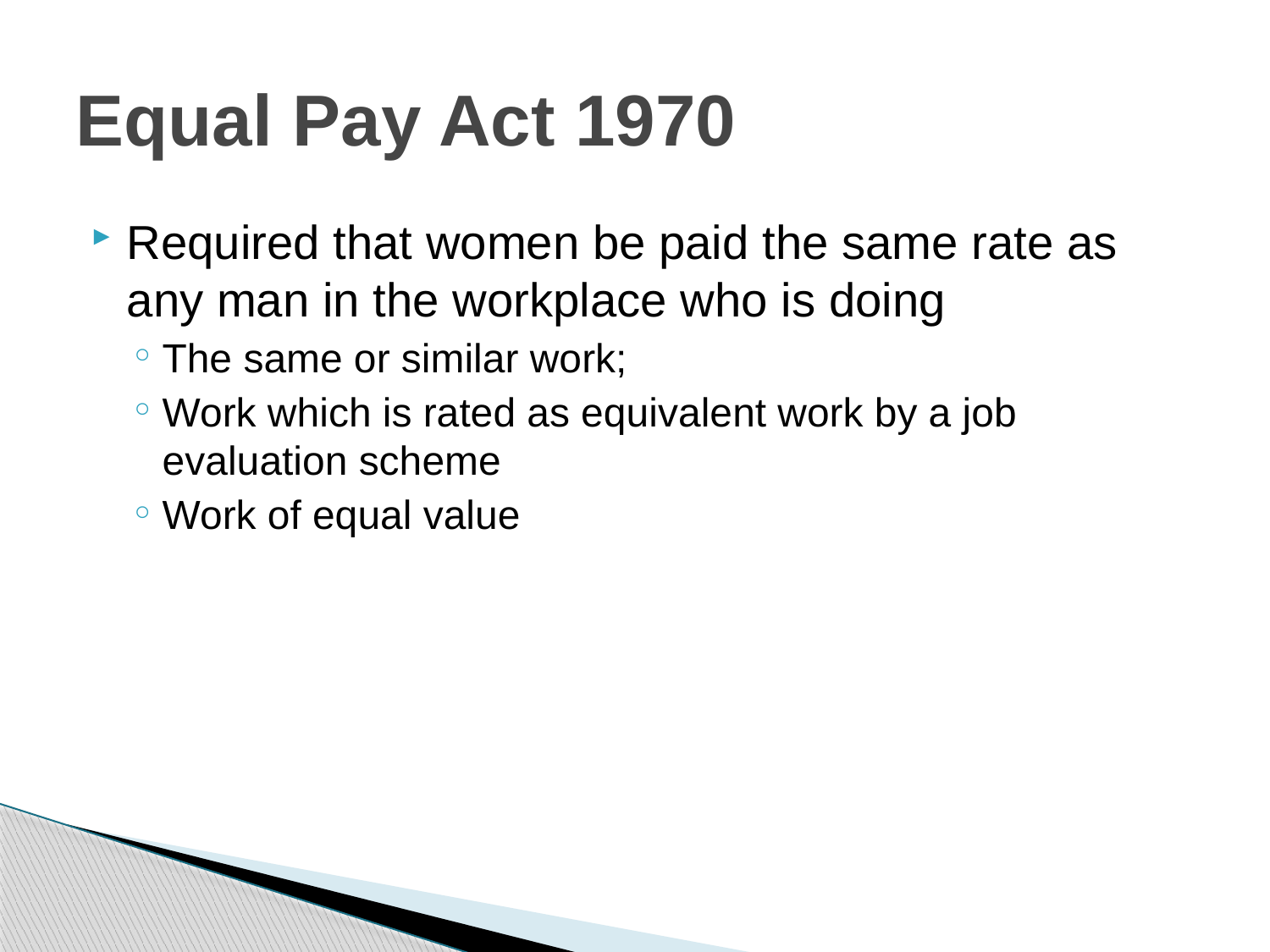

# Equal Pay Act 1970
Required that women be paid the same rate as any man in the workplace who is doing
The same or similar work;
Work which is rated as equivalent work by a job evaluation scheme
Work of equal value